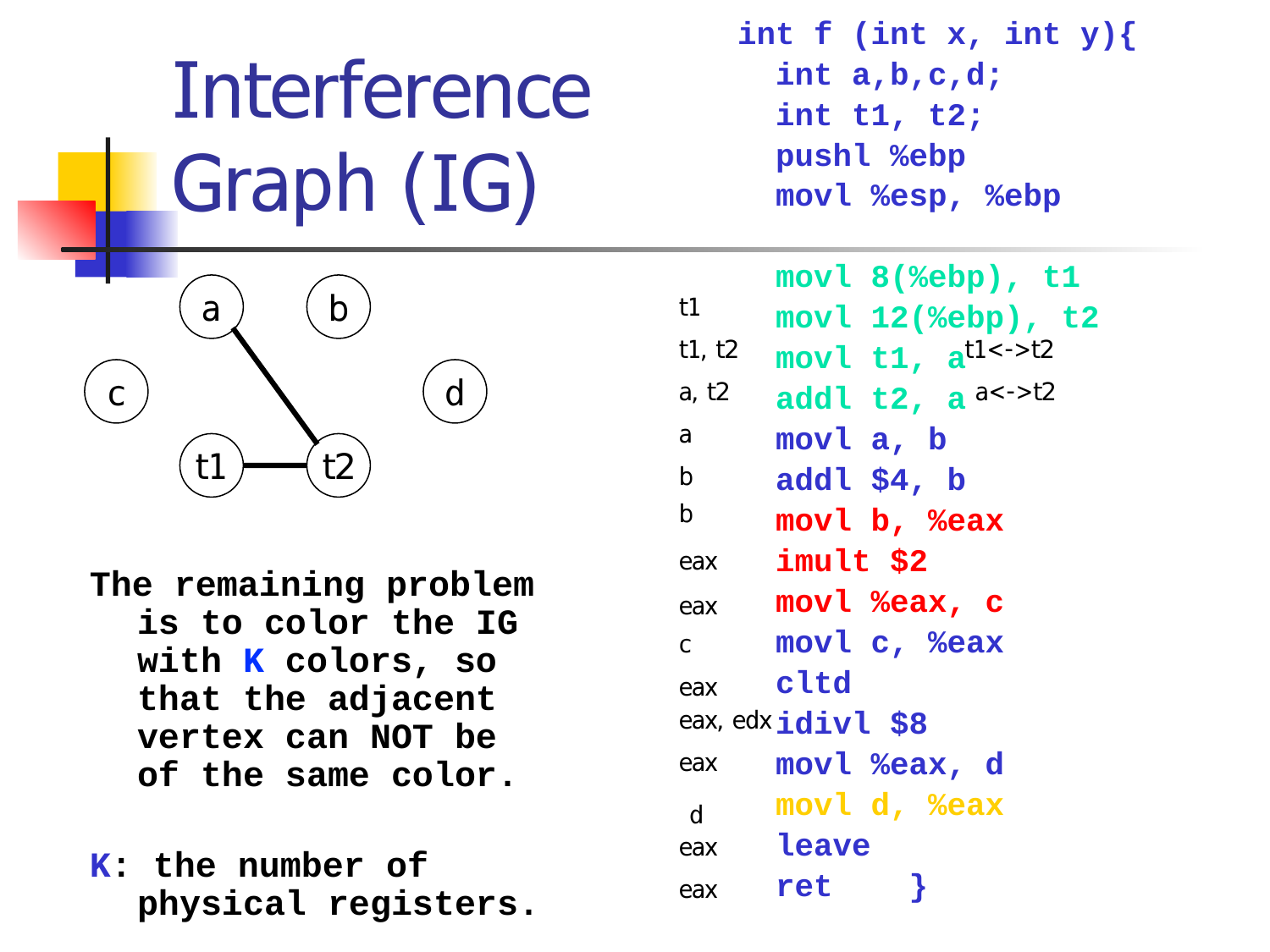

int f (int x, int y){
  int a,b,c,d;
  int t1, t2;
  pushl %ebp
  movl %esp, %ebp

  movl 8(%ebp), t1
  movl 12(%ebp), t2
  movl t1, a
  addl t2, a
  movl a, b
  addl $4, b
  movl b, %eax
  imult $2
  movl %eax, c
  movl c, %eax
  cltd
  idivl $8
  movl %eax, d
  movl d, %eax
  leave
  ret    }
# Interference Graph (IG)
a
b
t1

t1, t2
t1<->t2
c
d
a<->t2
a, t2
a
t1
t2
b

b
eax
The remaining problem is to color the IG with K colors, so that the adjacent vertex can NOT be of the same color.

K: the number of physical registers.

eax
c
eax
eax, edx
eax
d
eax
eax